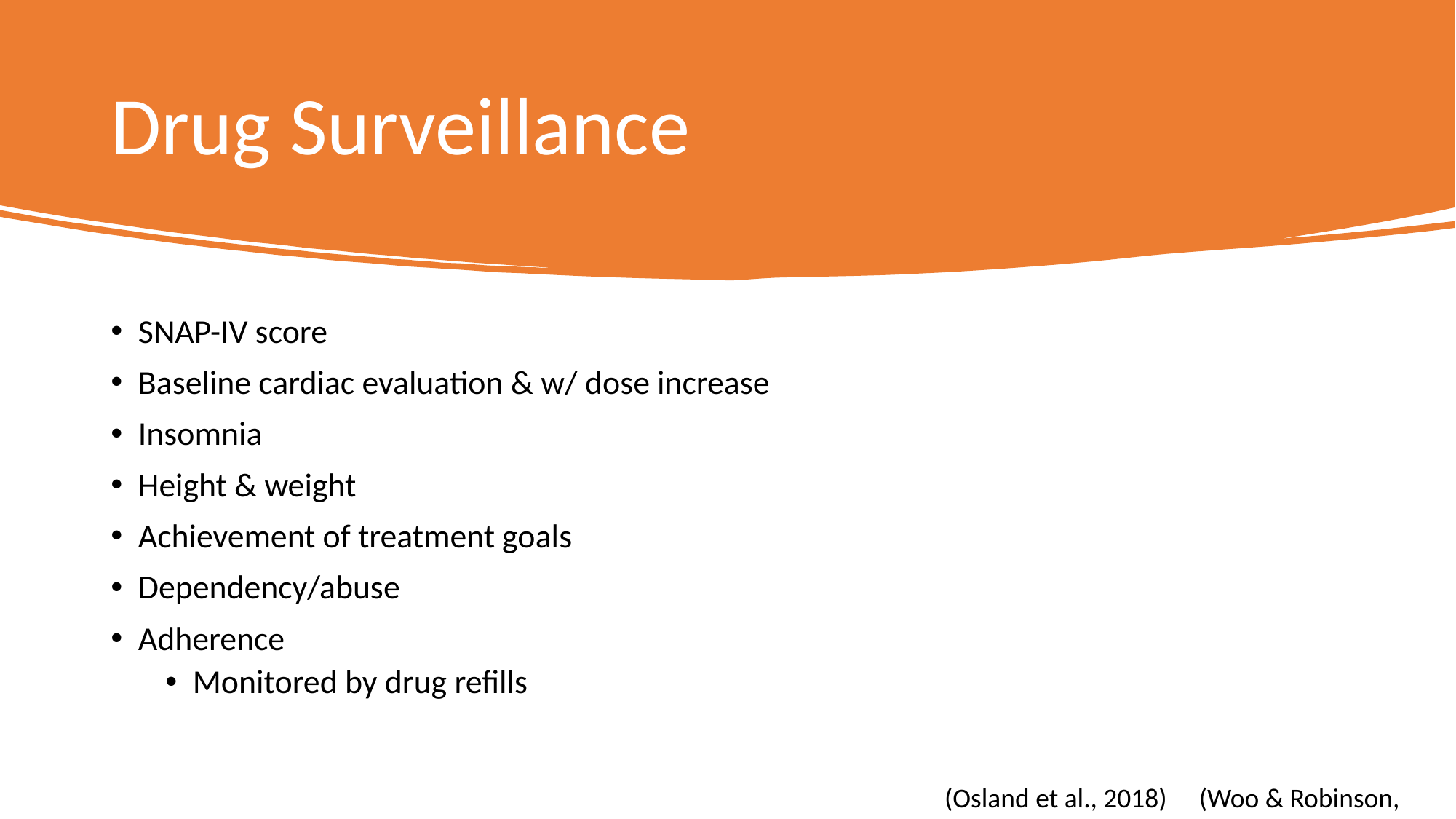

# Drug Surveillance
SNAP-IV score
Baseline cardiac evaluation & w/ dose increase
Insomnia
Height & weight
Achievement of treatment goals
Dependency/abuse
Adherence
Monitored by drug refills

(Osland et al., 2018)
(Woo & Robinson, 2020)